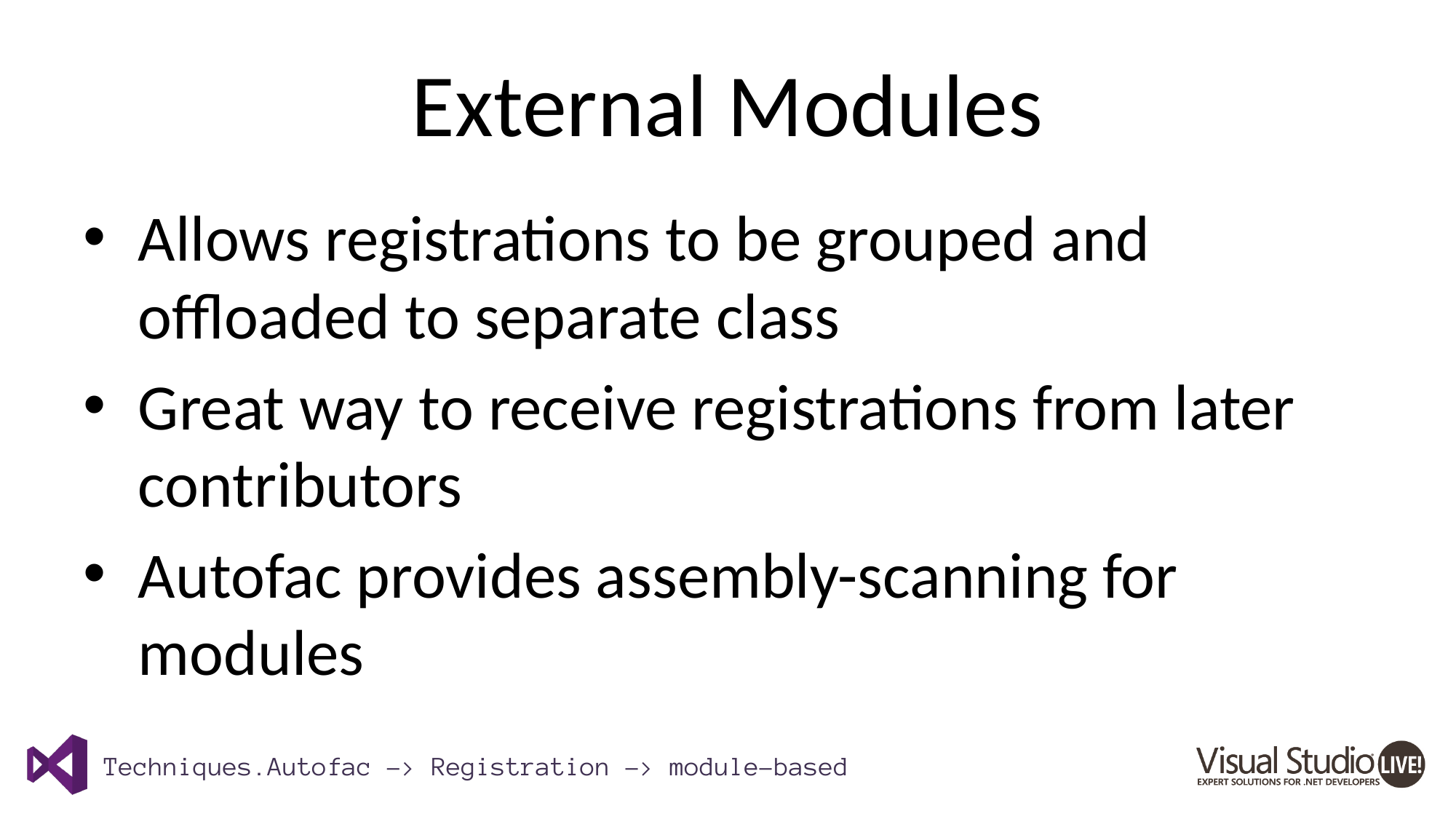

# External Modules
Allows registrations to be grouped and offloaded to separate class
Great way to receive registrations from later contributors
Autofac provides assembly-scanning for modules
Techniques.Autofac -> Registration -> module-based